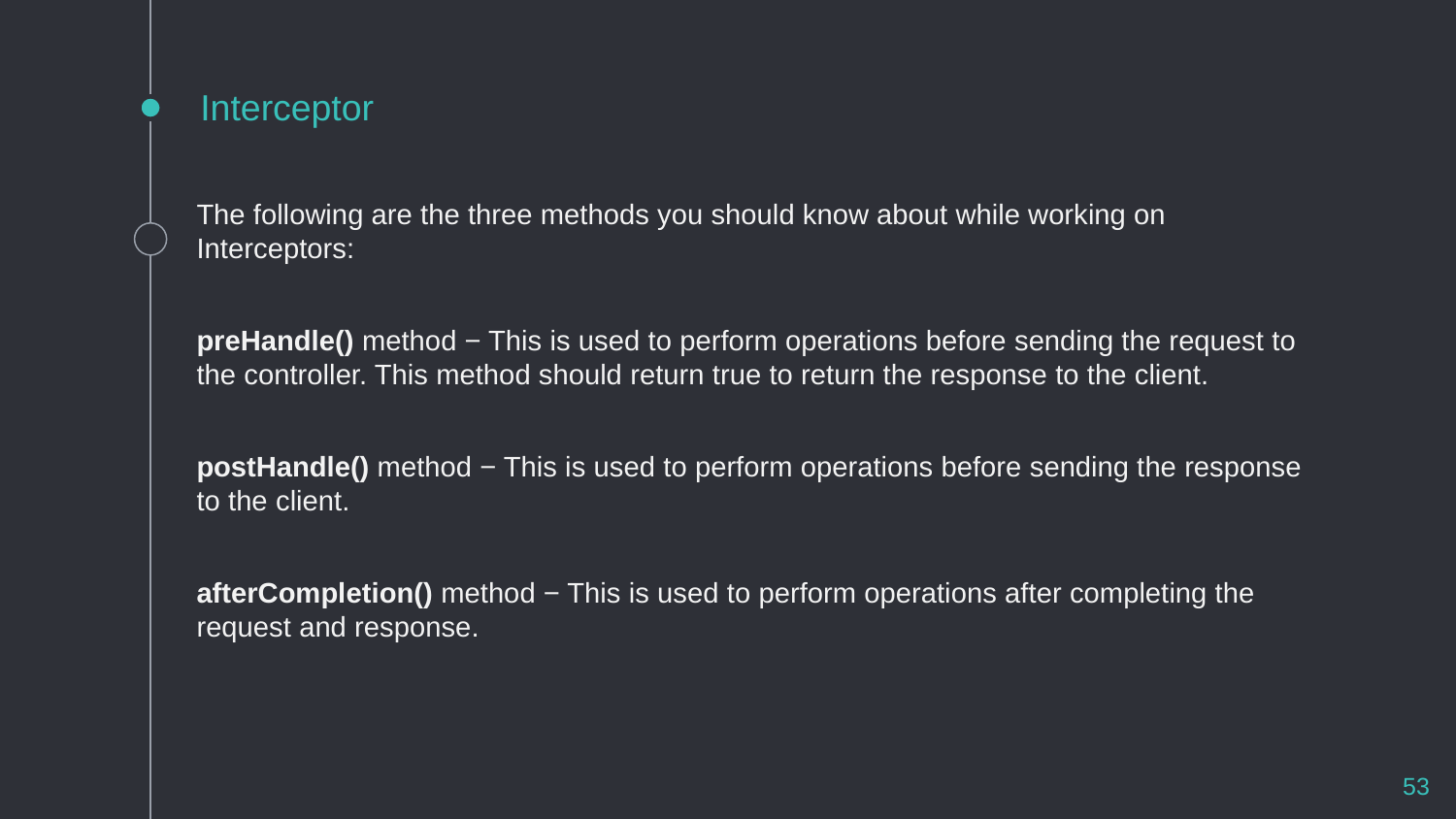

# Interceptor
The following are the three methods you should know about while working on Interceptors:

preHandle() method − This is used to perform operations before sending the request to the controller. This method should return true to return the response to the client.

postHandle() method − This is used to perform operations before sending the response to the client.

afterCompletion() method − This is used to perform operations after completing the request and response.

53